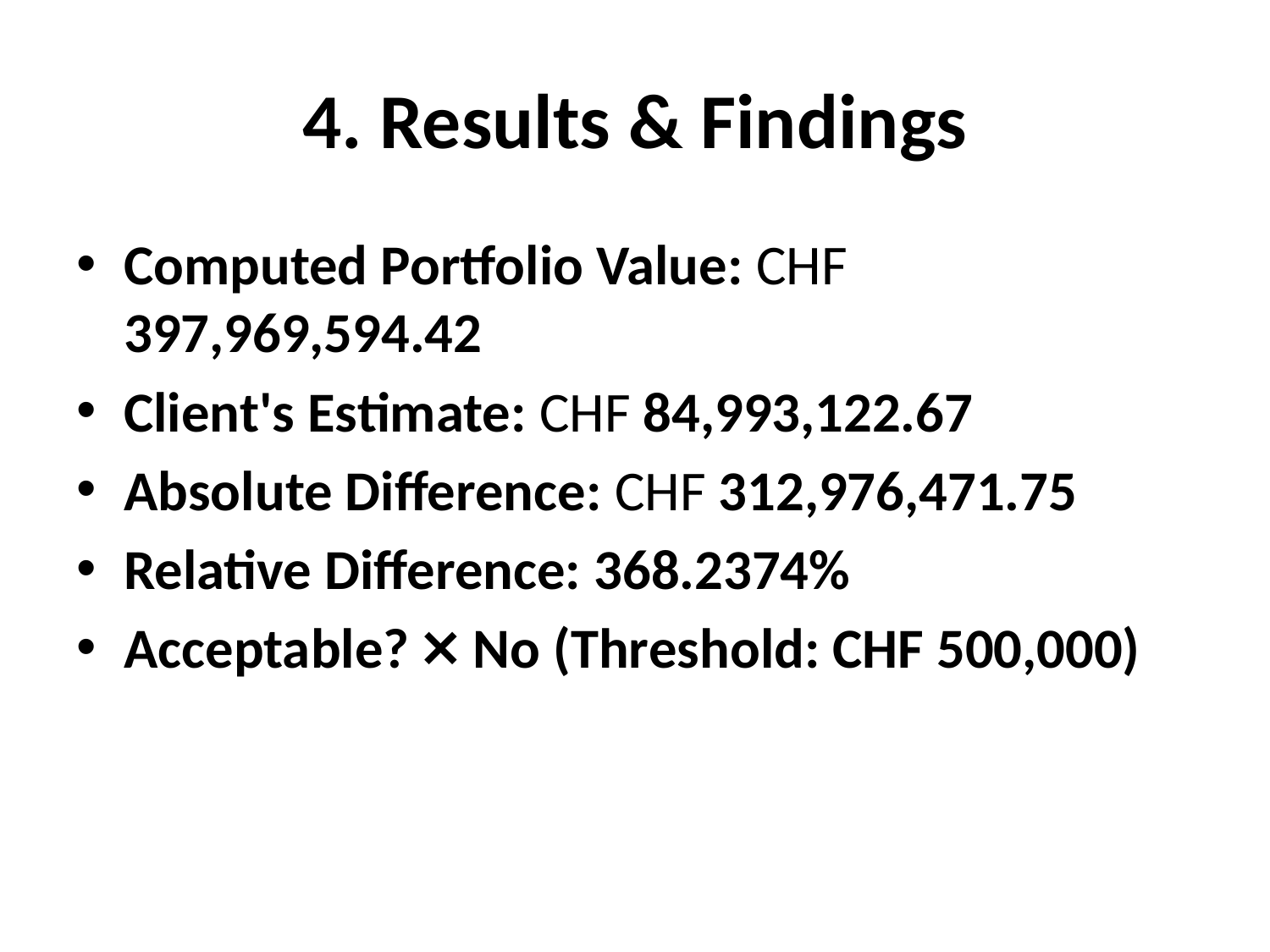

# 4. Results & Findings
Computed Portfolio Value: CHF 397,969,594.42
Client's Estimate: CHF 84,993,122.67
Absolute Difference: CHF 312,976,471.75
Relative Difference: 368.2374%
Acceptable? ❌ No (Threshold: CHF 500,000)